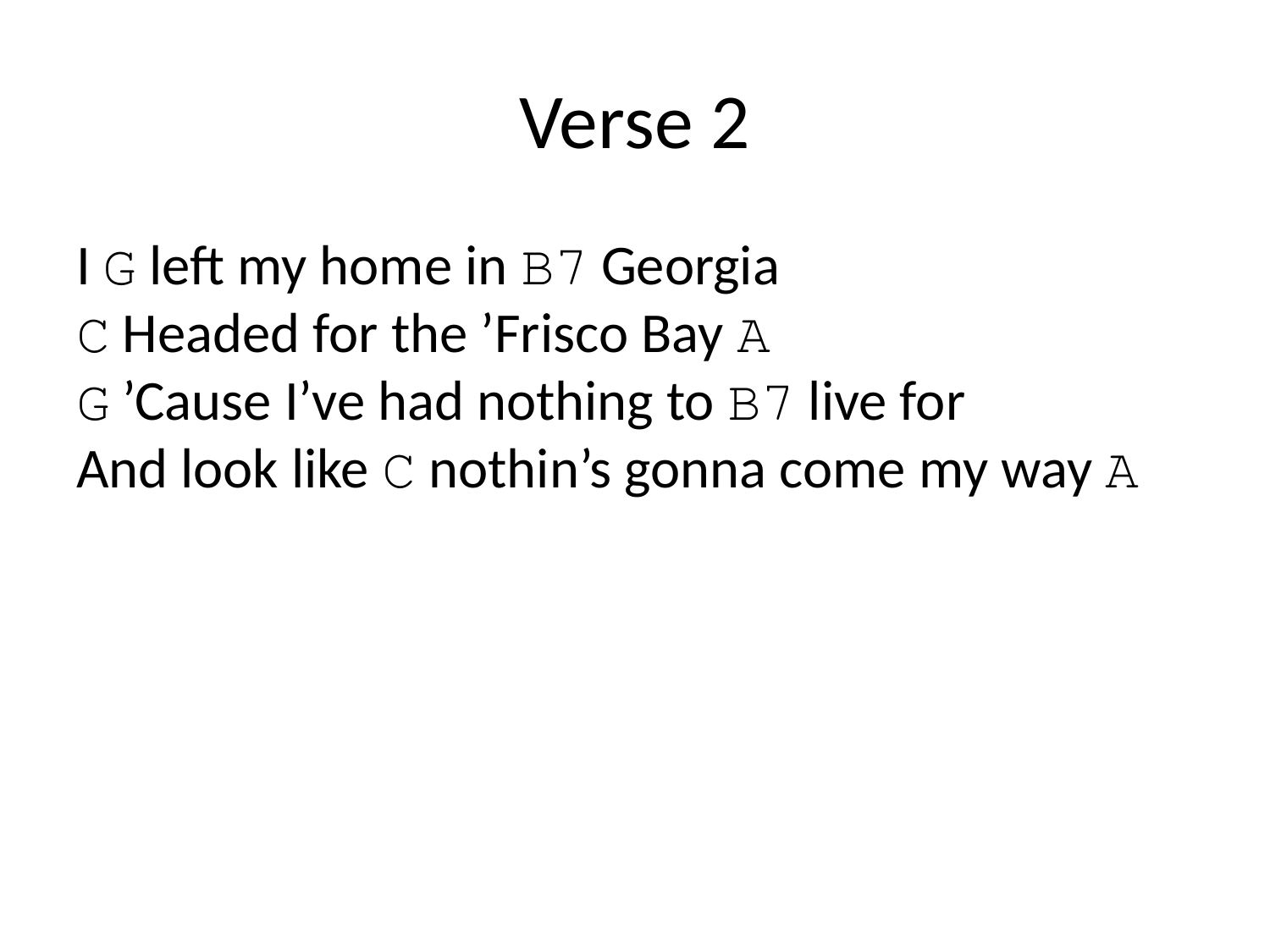

# Verse 2
I G left my home in B7 Georgia
C Headed for the ’Frisco Bay A
G ’Cause I’ve had nothing to B7 live for
And look like C nothin’s gonna come my way A